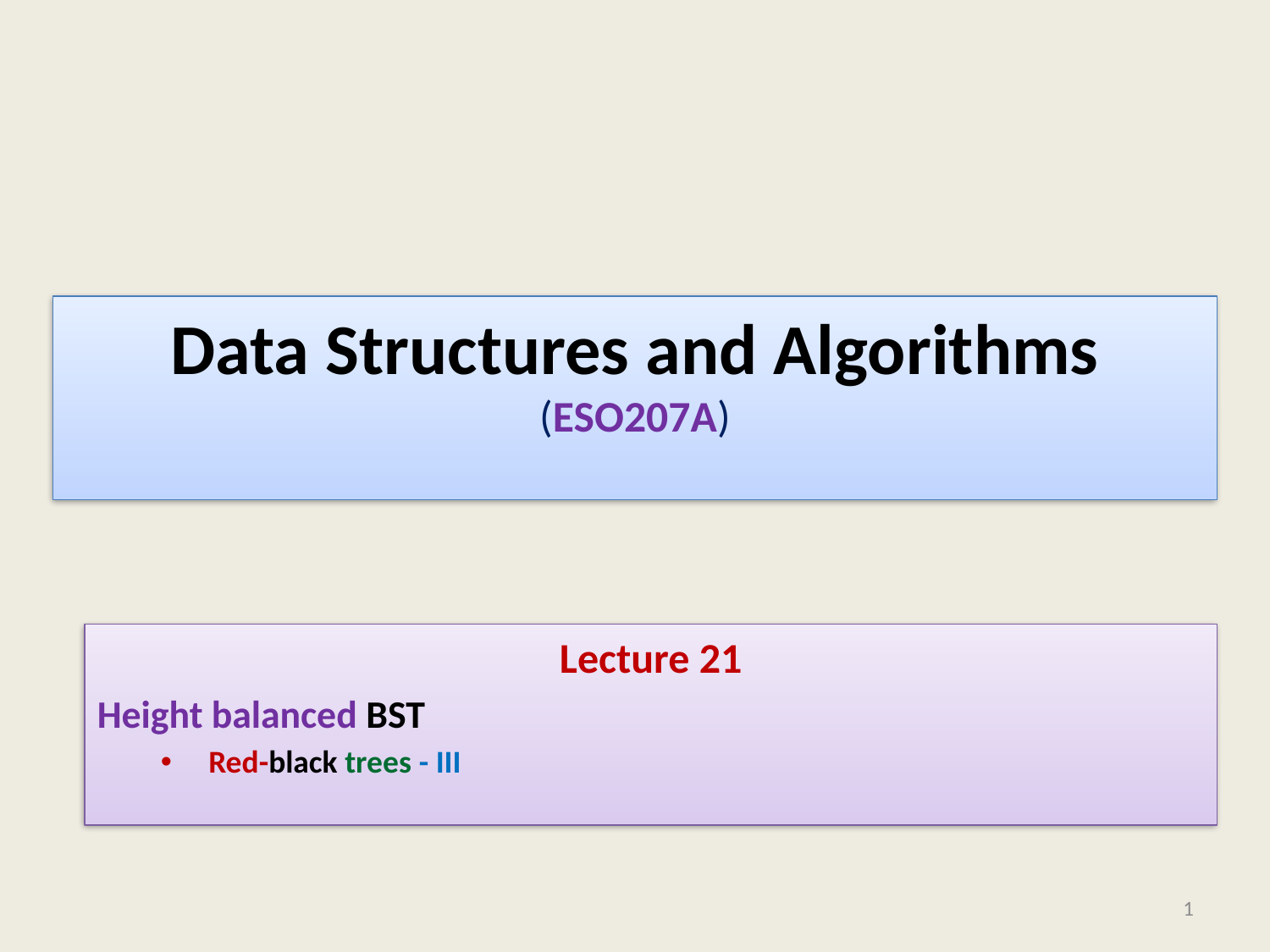

# Data Structures and Algorithms (ESO207A)
Lecture 21
Height balanced BST
Red-black trees - III
1